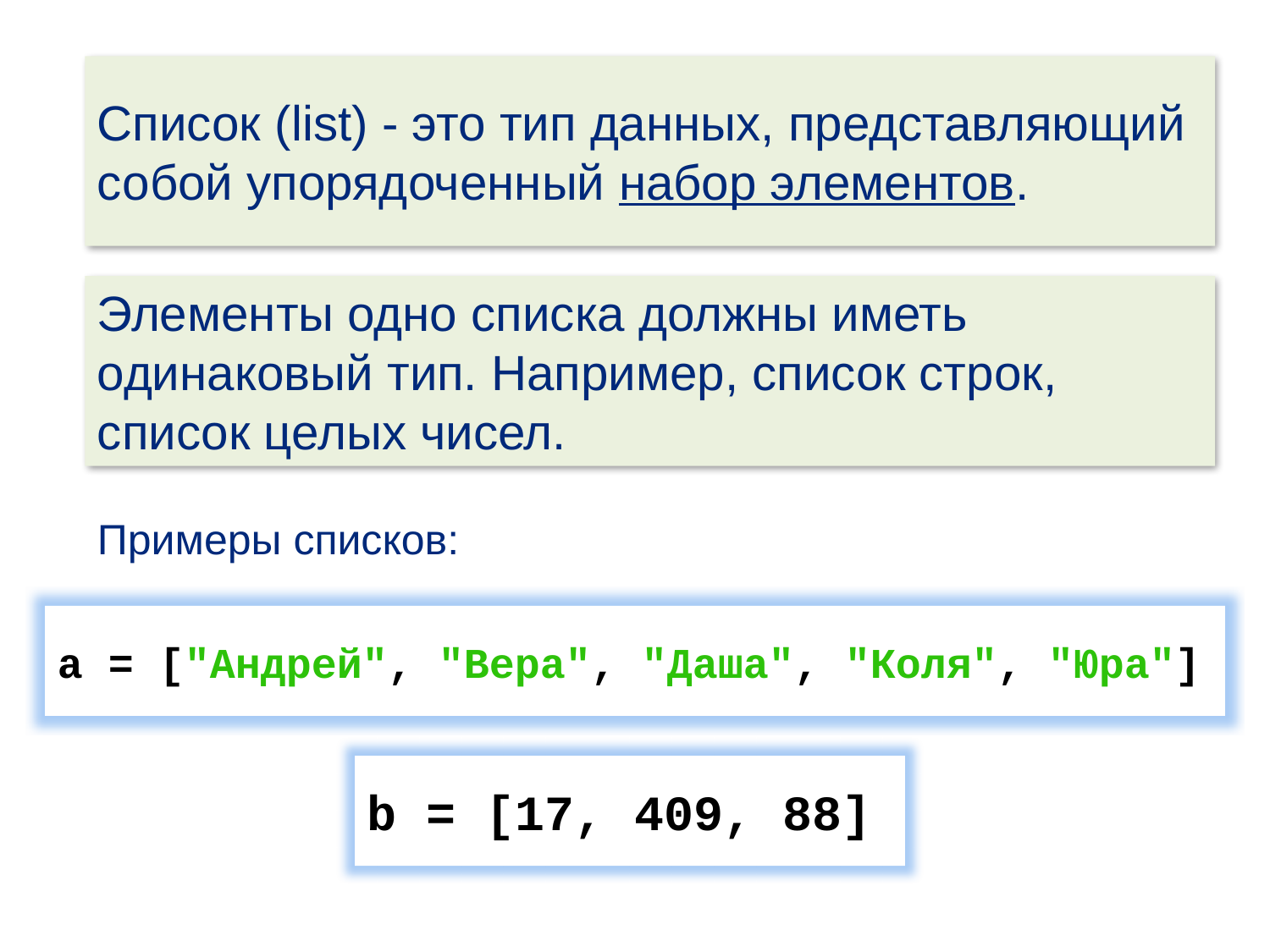

Список (list) - это тип данных, представляющий собой упорядоченный набор элементов.
Элементы одно списка должны иметь одинаковый тип. Например, список строк, список целых чисел.
Примеры списков:
a = ["Андрей", "Вера", "Даша", "Коля", "Юра"]
b = [17, 409, 88]